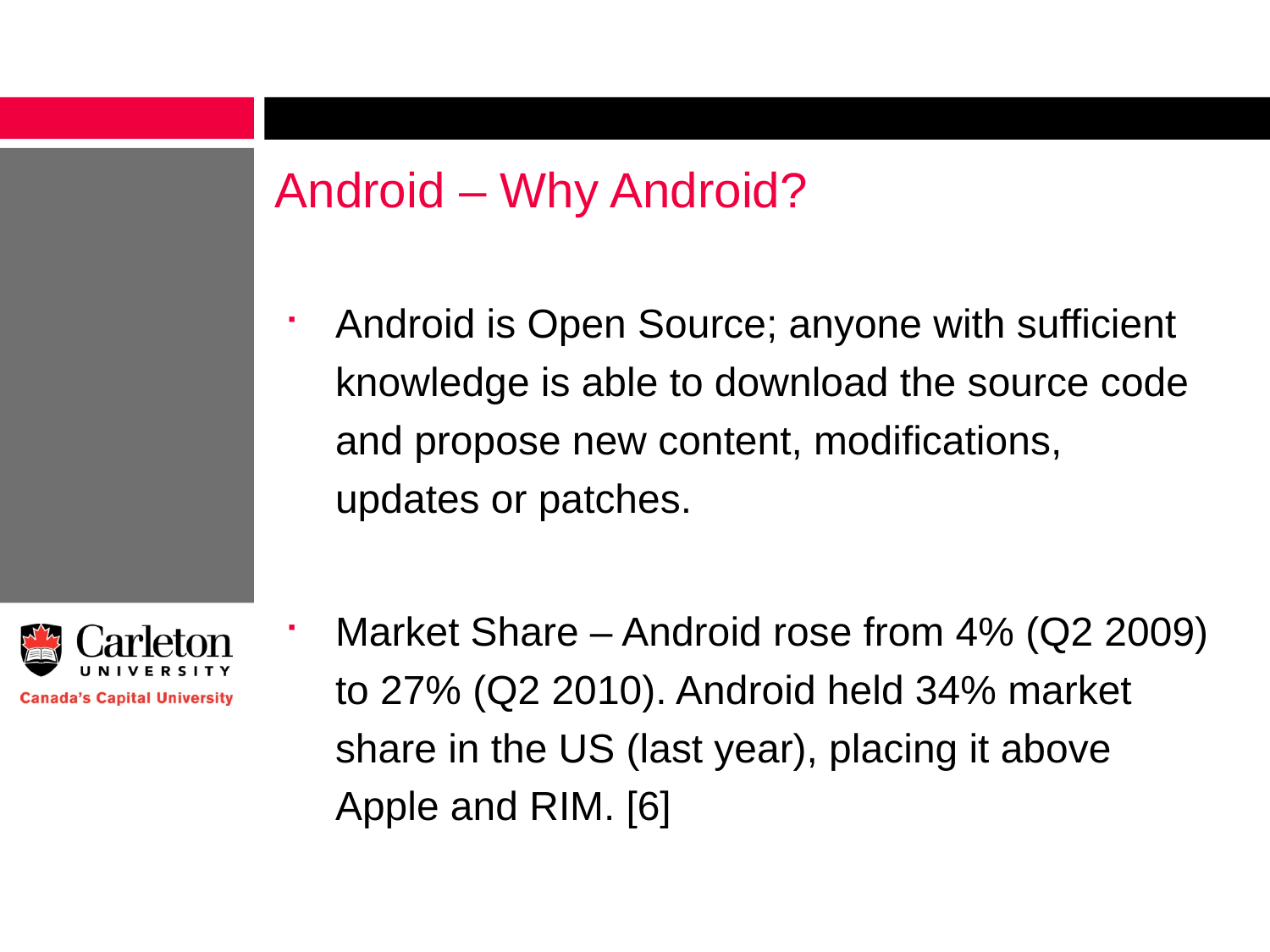

# Android – Why Android?
Android is Open Source; anyone with sufficient knowledge is able to download the source code and propose new content, modifications, updates or patches.

Market Share – Android rose from 4% (Q2 2009) to 27% (Q2 2010). Android held 34% market share in the US (last year), placing it above Apple and RIM. [6]